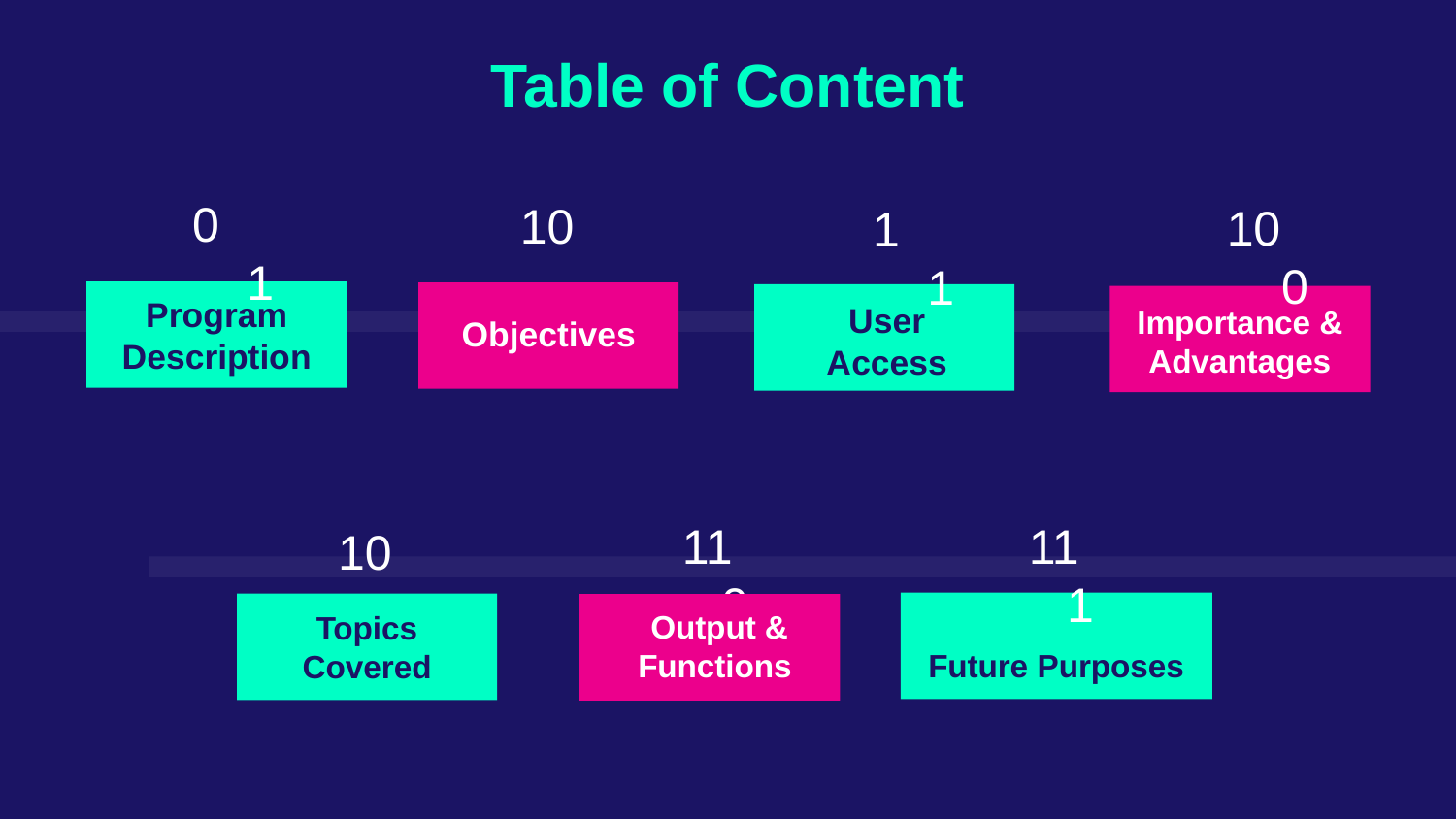

Table of Content
01
10
100
11
# User Access
Program Description

Importance &
Advantages
Objectives
110
111
101
Future Purposes

Topics Covered

Output & Functions